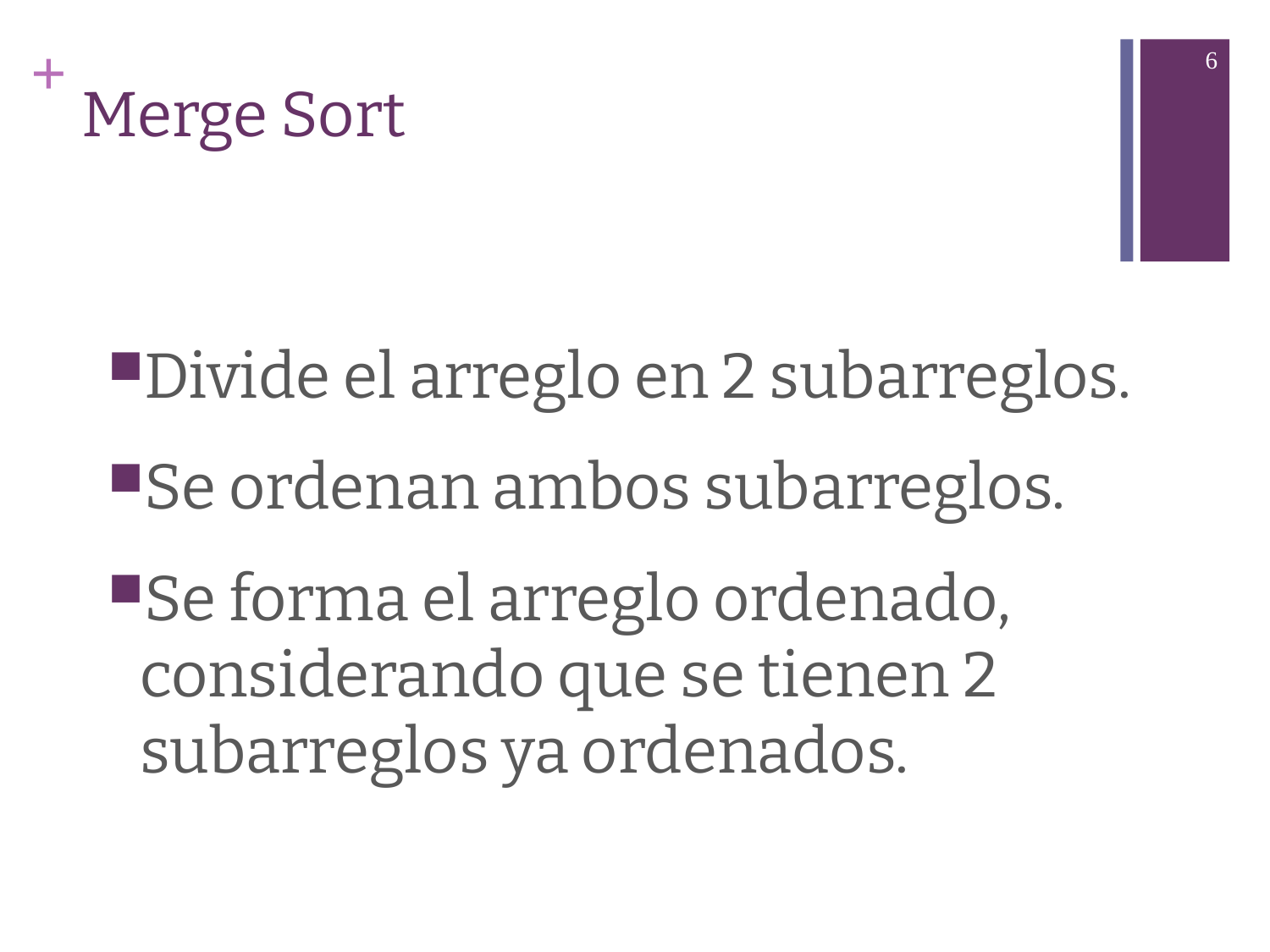

6
# Merge Sort
Divide el arreglo en 2 subarreglos.
Se ordenan ambos subarreglos.
Se forma el arreglo ordenado, considerando que se tienen 2 subarreglos ya ordenados.